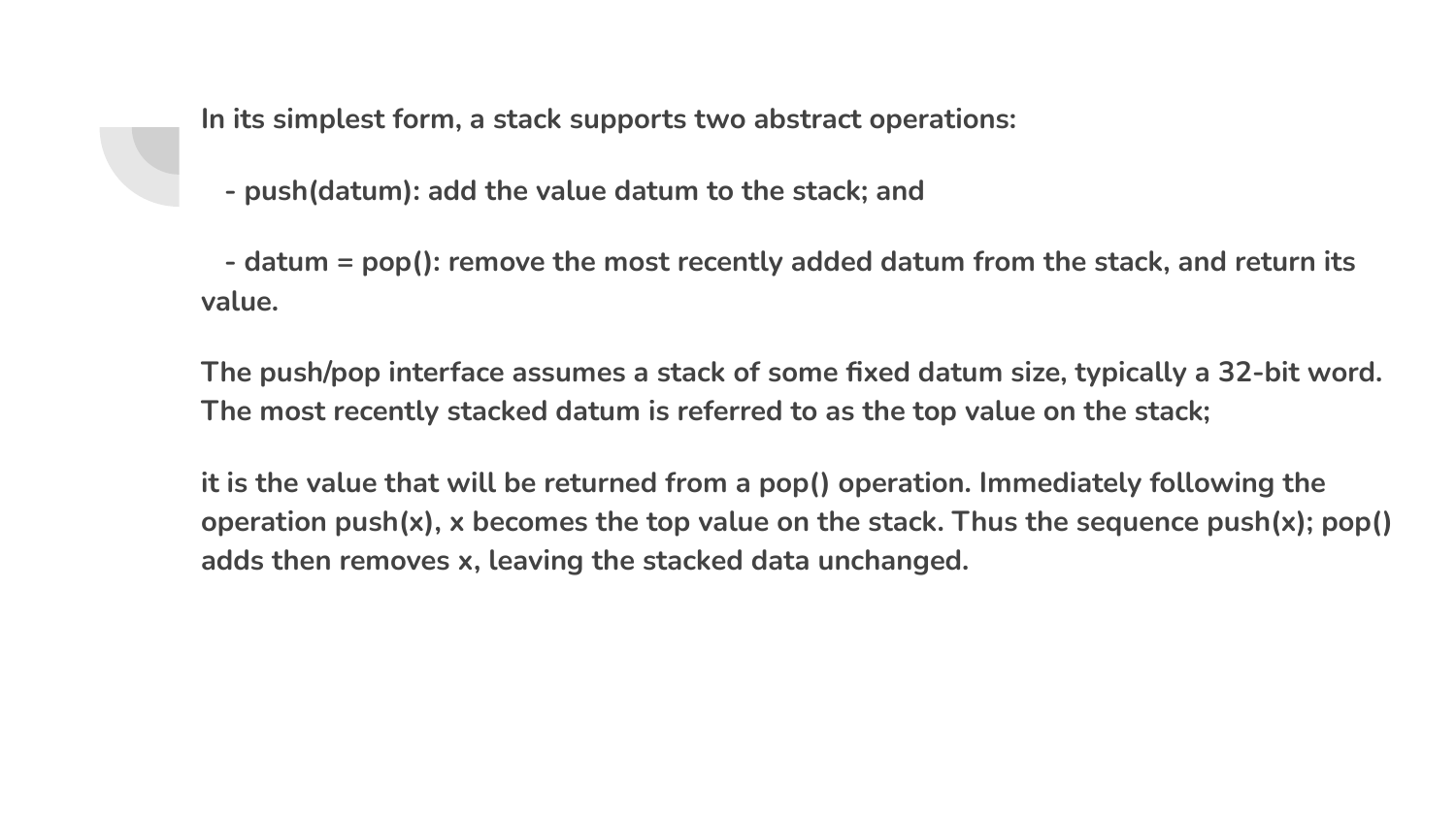

In its simplest form, a stack supports two abstract operations:
   - push(datum): add the value datum to the stack; and
   - datum = pop(): remove the most recently added datum from the stack, and return its value.
The push/pop interface assumes a stack of some fixed datum size, typically a 32-bit word. The most recently stacked datum is referred to as the top value on the stack;
it is the value that will be returned from a pop() operation. Immediately following the operation push(x), x becomes the top value on the stack. Thus the sequence push(x); pop() adds then removes x, leaving the stacked data unchanged.